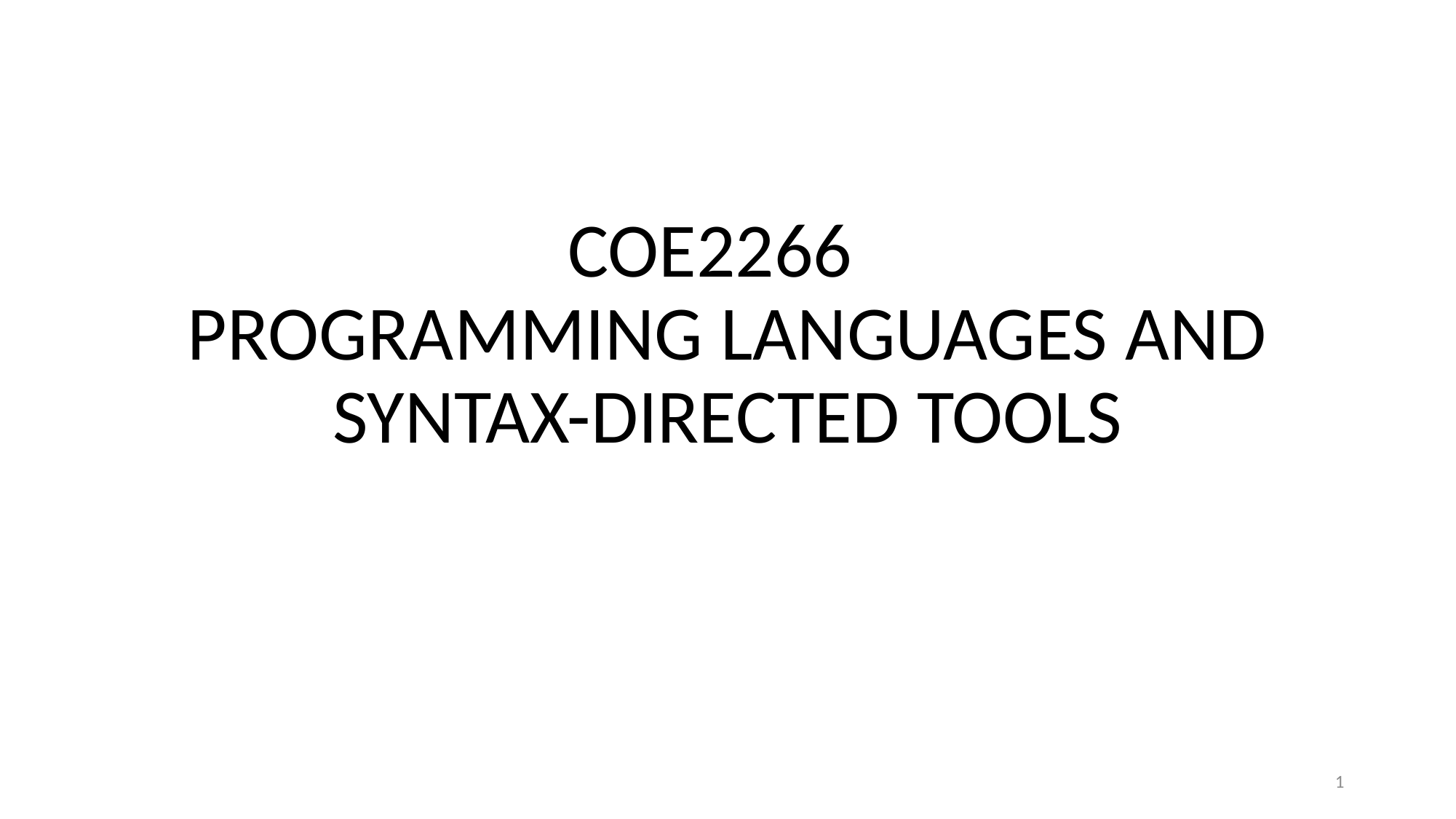

# COE2266 PROGRAMMING LANGUAGES AND SYNTAX-DIRECTED TOOLS
1